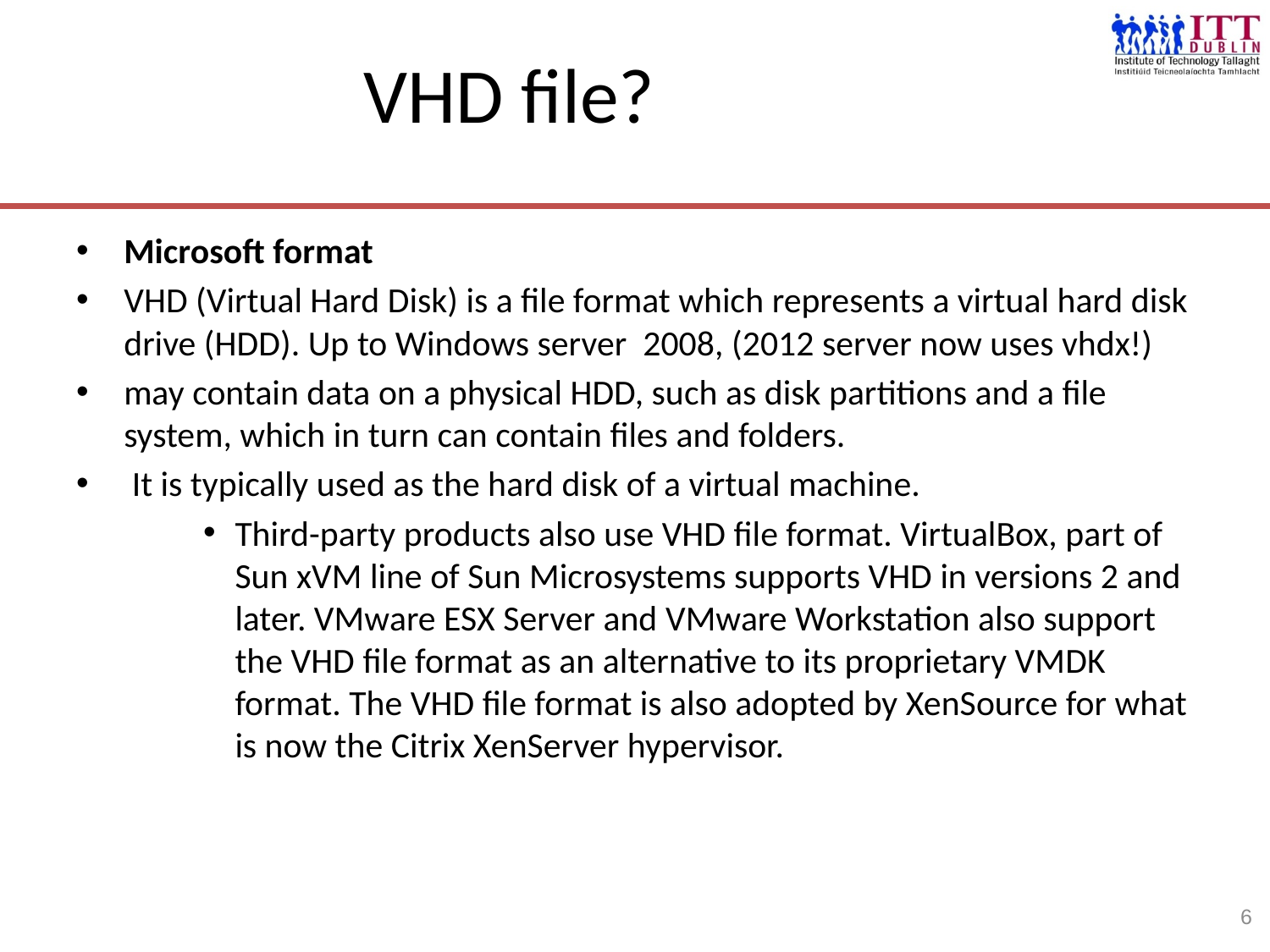

6
# VHD file?
Microsoft format
VHD (Virtual Hard Disk) is a file format which represents a virtual hard disk drive (HDD). Up to Windows server  2008, (2012 server now uses vhdx!)
may contain data on a physical HDD, such as disk partitions and a file system, which in turn can contain files and folders.
 It is typically used as the hard disk of a virtual machine.
Third-party products also use VHD file format. VirtualBox, part of Sun xVM line of Sun Microsystems supports VHD in versions 2 and later. VMware ESX Server and VMware Workstation also support the VHD file format as an alternative to its proprietary VMDK format. The VHD file format is also adopted by XenSource for what is now the Citrix XenServer hypervisor.